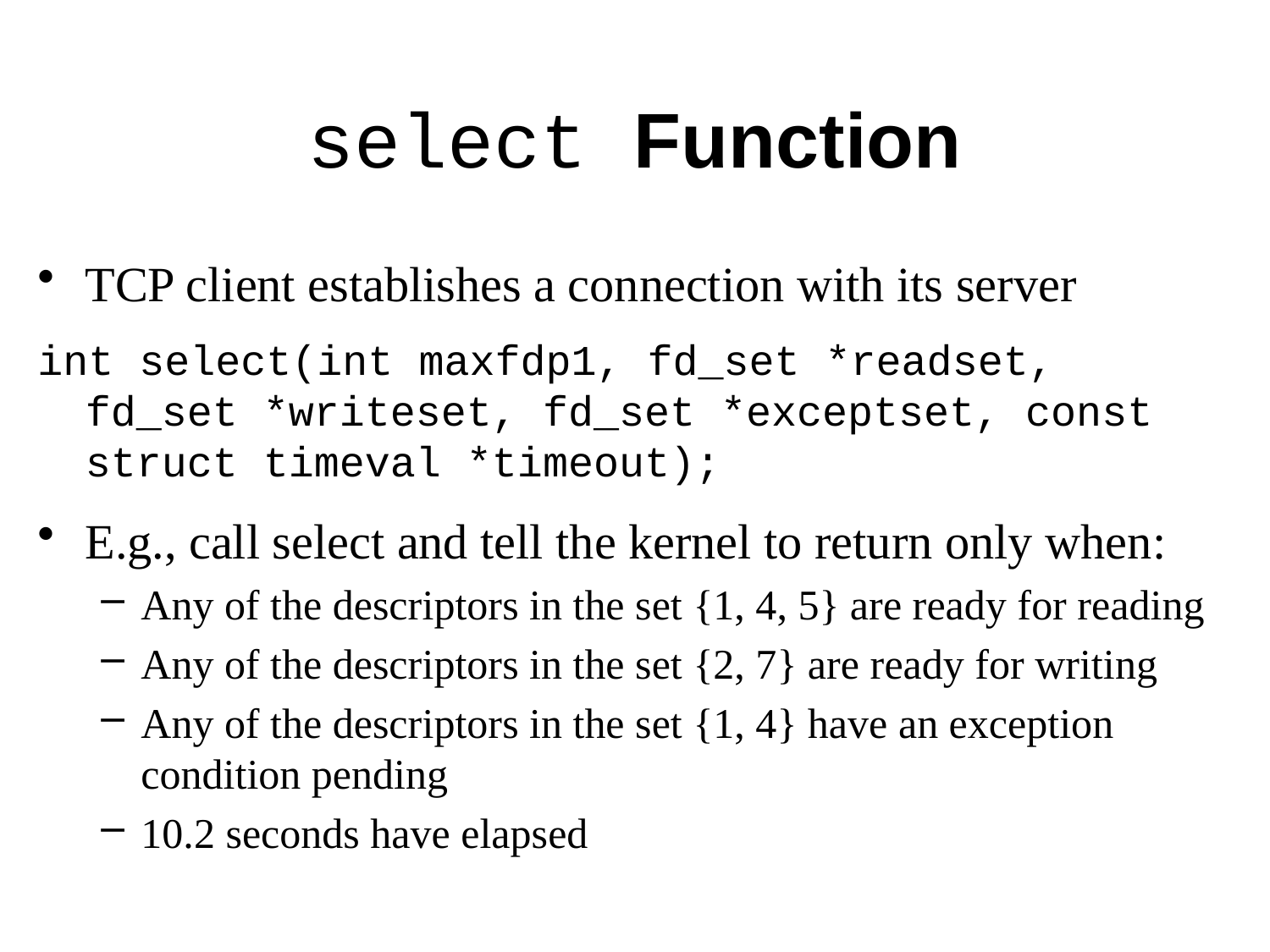

# select Function
TCP client establishes a connection with its server
int select(int maxfdp1, fd_set *readset, fd_set *writeset, fd_set *exceptset, const struct timeval *timeout);
E.g., call select and tell the kernel to return only when:
Any of the descriptors in the set {1, 4, 5} are ready for reading
Any of the descriptors in the set {2, 7} are ready for writing
Any of the descriptors in the set {1, 4} have an exception condition pending
10.2 seconds have elapsed